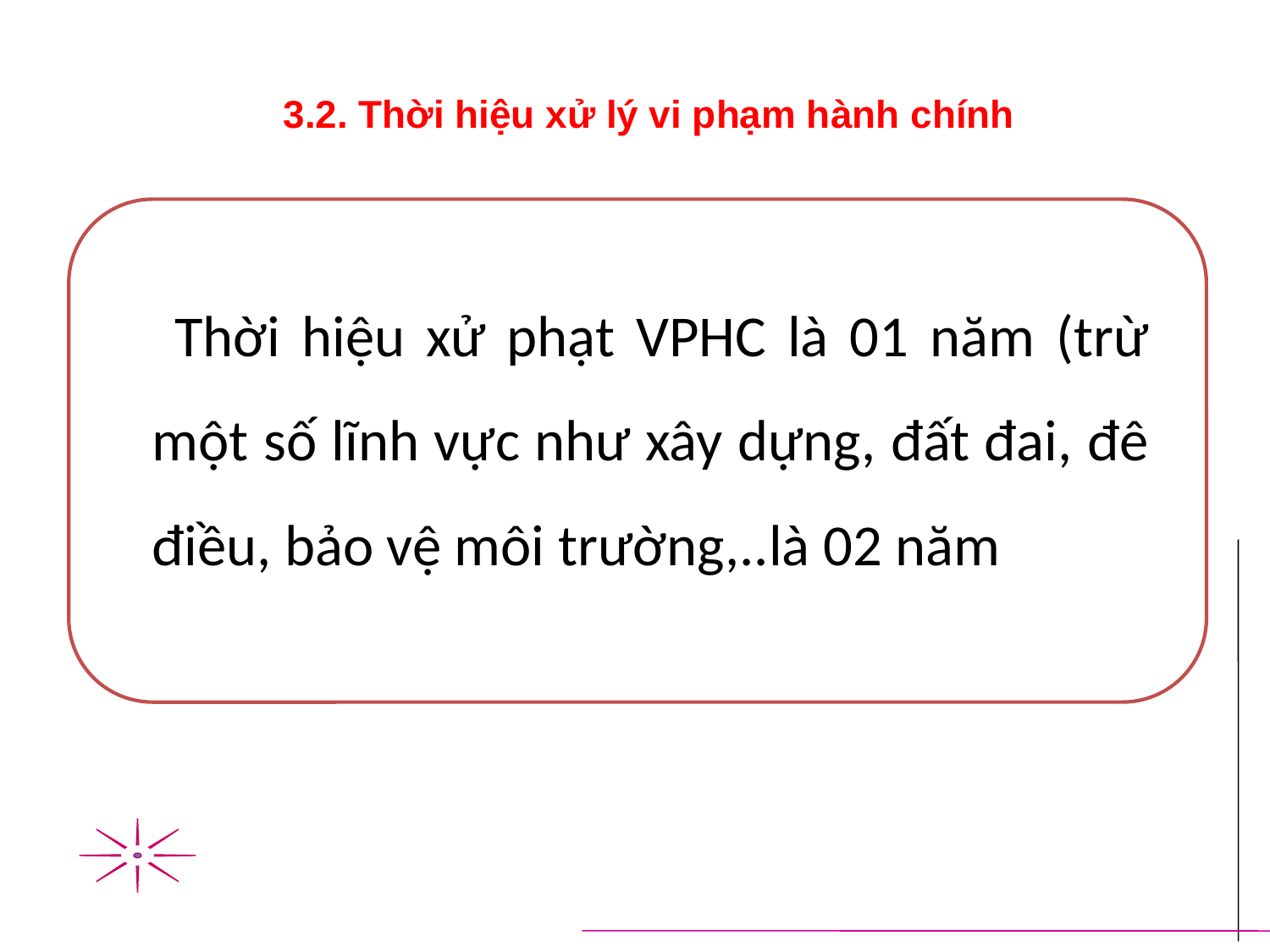

3.2. Thời hiệu xử lý vi phạm hành chính

 Thời hiệu xử phạt VPHC là 01 năm (trừ một số lĩnh vực như xây dựng, đất đai, đê điều, bảo vệ môi trường,..là 02 năm